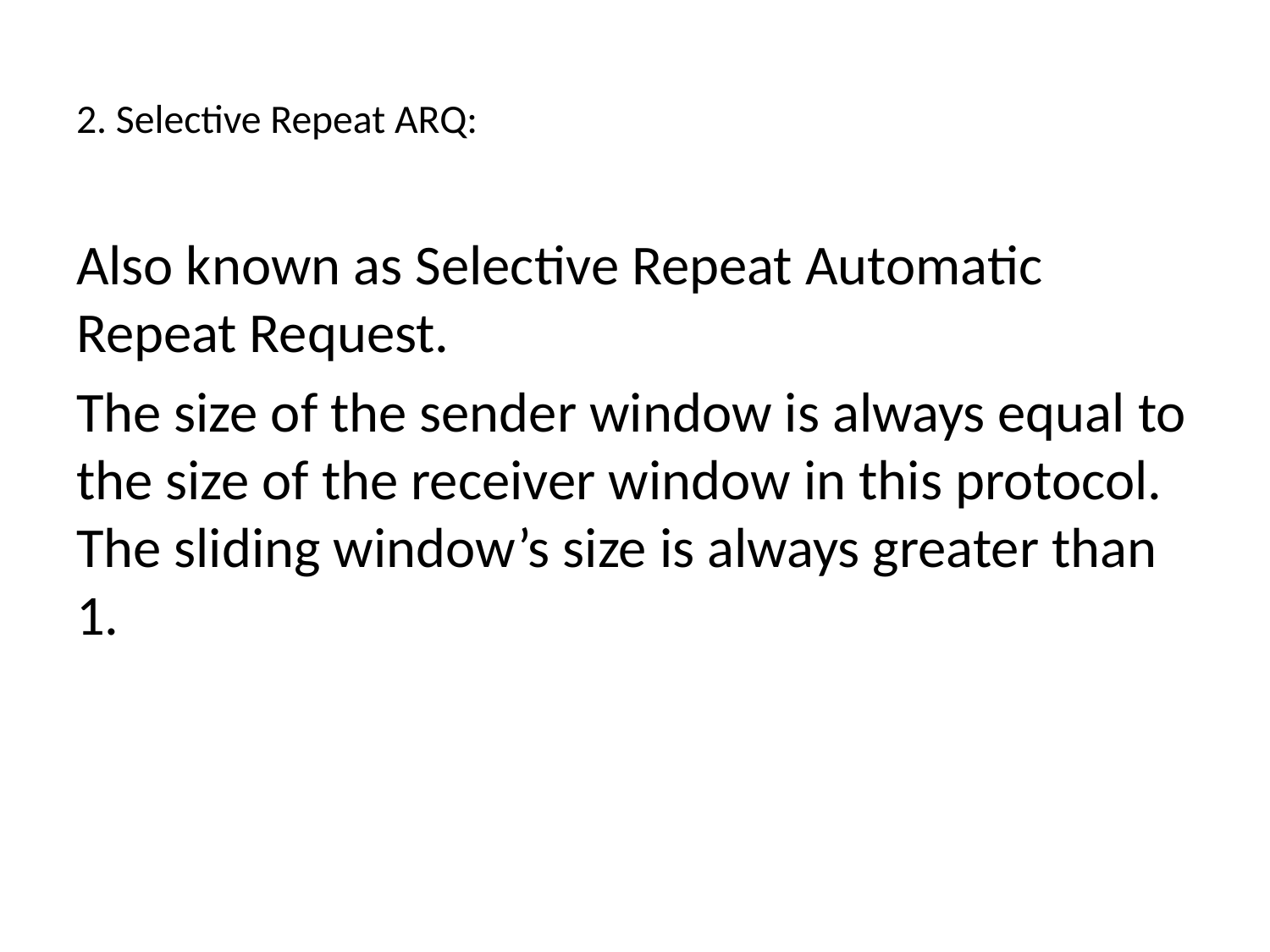

# 2. Selective Repeat ARQ:
Also known as Selective Repeat Automatic Repeat Request.
The size of the sender window is always equal to the size of the receiver window in this protocol. The sliding window’s size is always greater than 1.